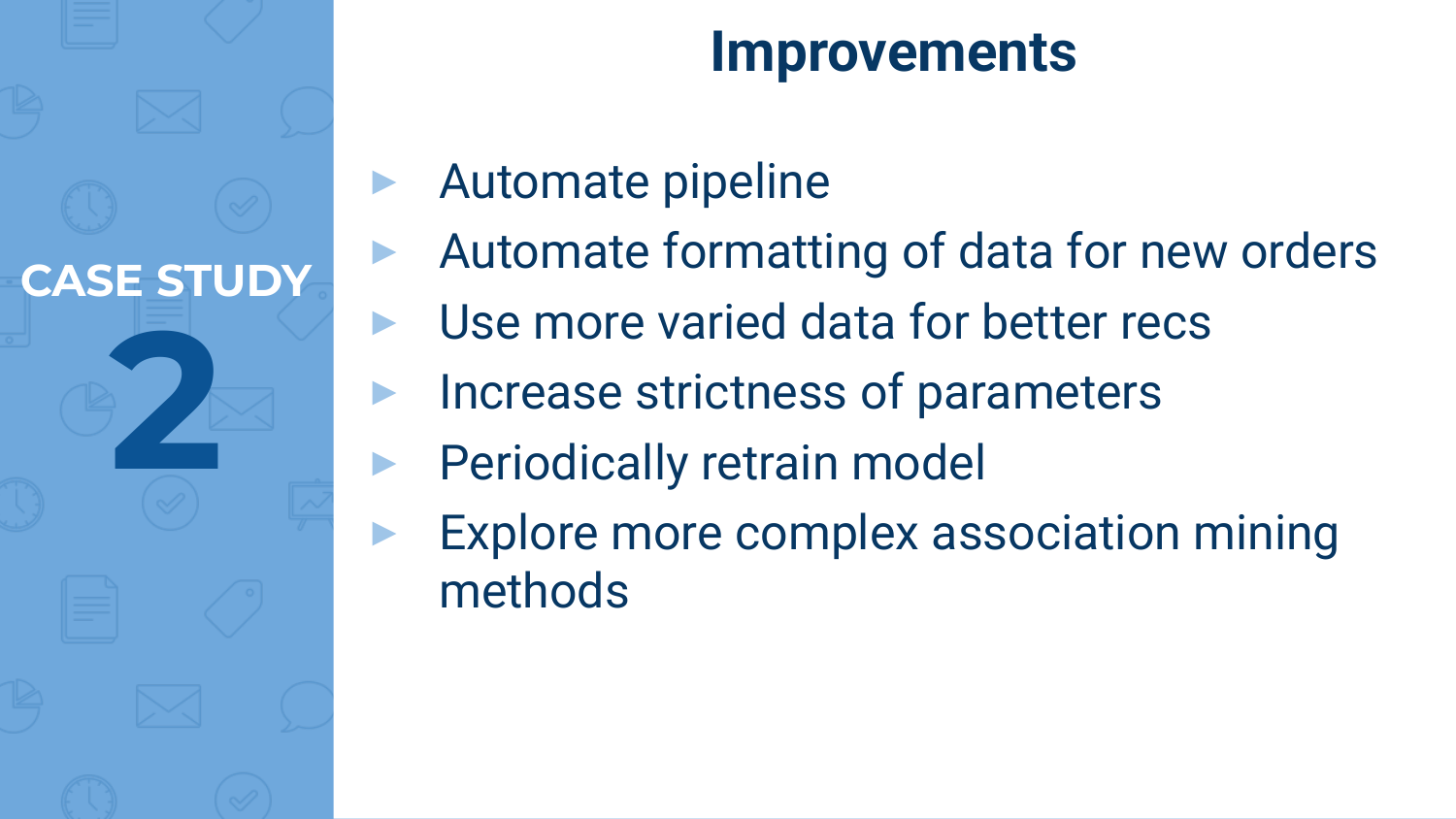

Improvements

Automate pipeline
Automate formatting of data for new orders
Use more varied data for better recs
Increase strictness of parameters
Periodically retrain model
Explore more complex association mining methods

# CASE STUDY
2